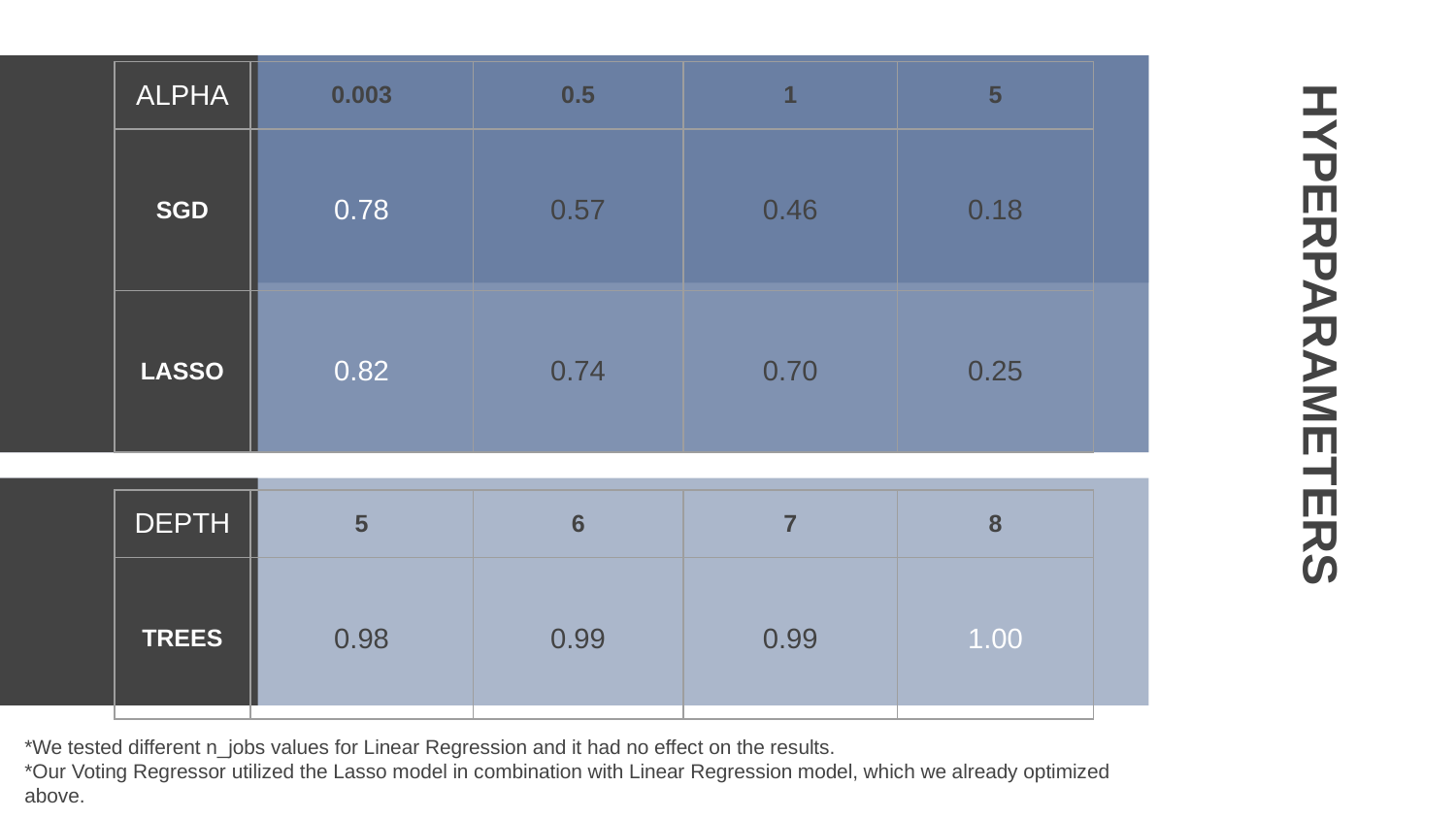

| ALPHA | 0.003 | 0.5 | 1 | 5 |
| --- | --- | --- | --- | --- |
| SGD | 0.78 | 0.57 | 0.46 | 0.18 |
| LASSO | 0.82 | 0.74 | 0.70 | 0.25 |
# HYPERPARAMETERS

| DEPTH | 5 | 6 | 7 | 8 |
| --- | --- | --- | --- | --- |
| TREES | 0.98 | 0.99 | 0.99 | 1.00 |
*We tested different n_jobs values for Linear Regression and it had no effect on the results.
*Our Voting Regressor utilized the Lasso model in combination with Linear Regression model, which we already optimized above.